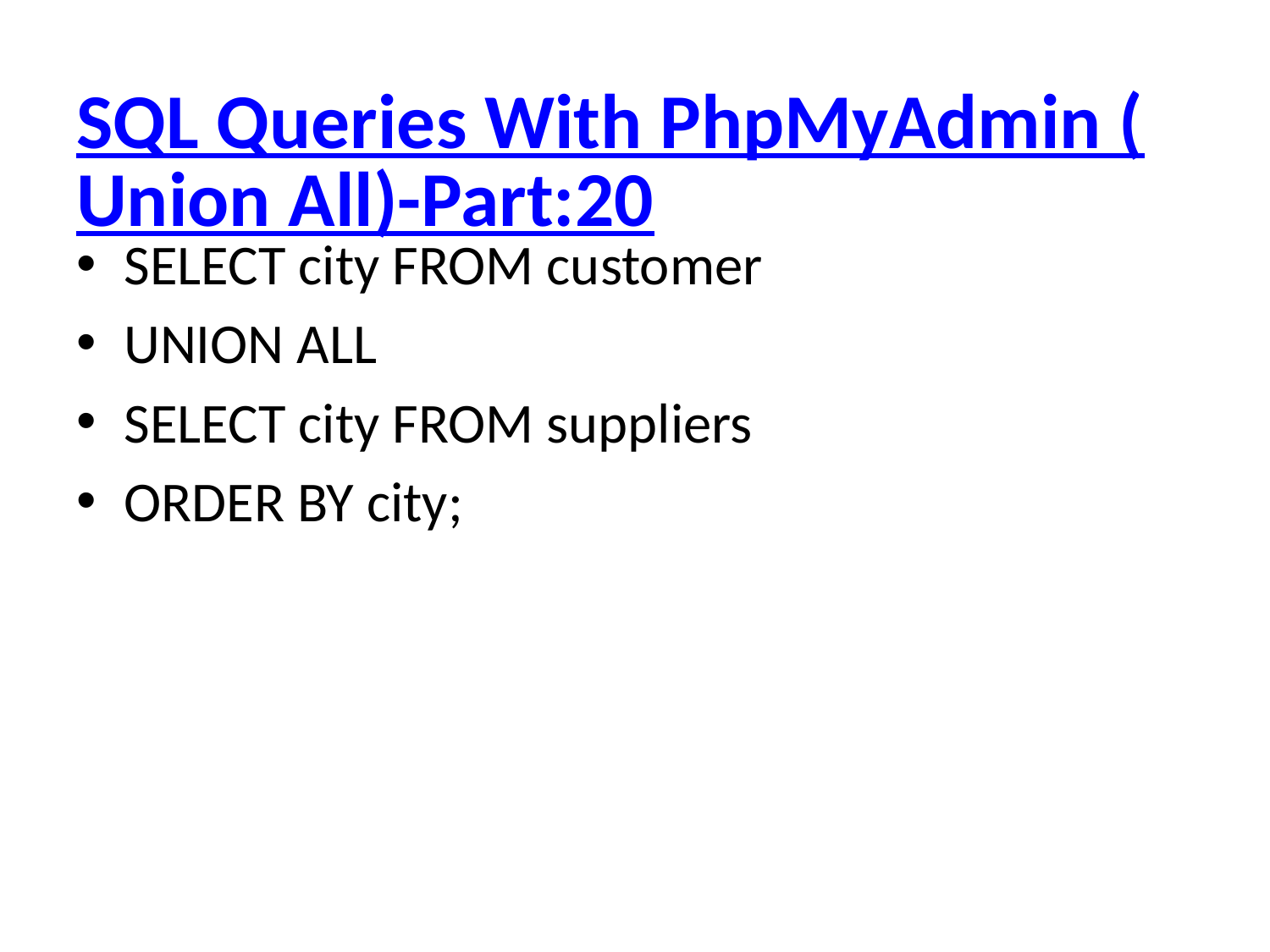

# SQL Queries With PhpMyAdmin (Union All)-Part:20
SELECT city FROM customer
UNION ALL
SELECT city FROM suppliers
ORDER BY city;